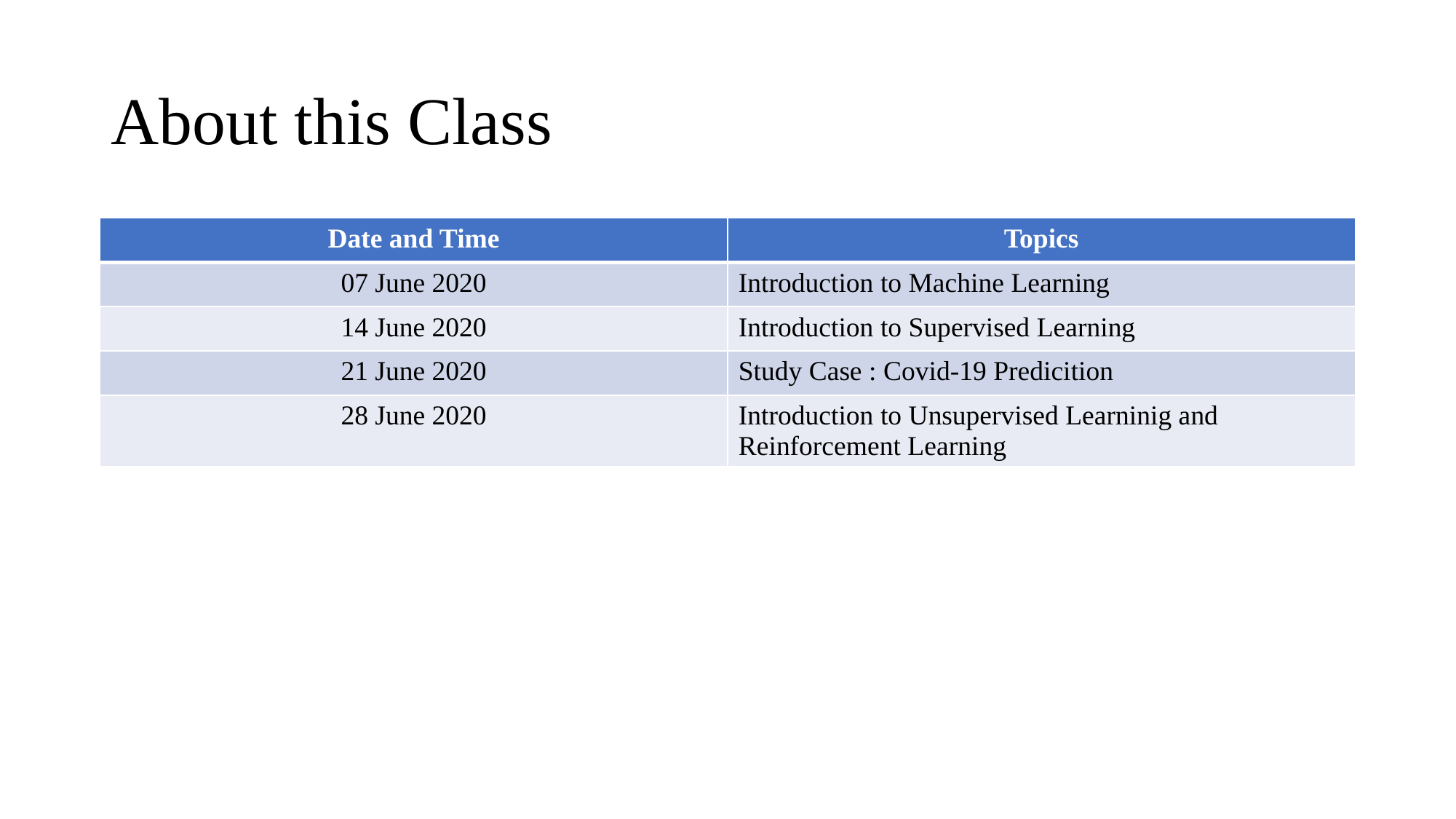

# About this Class
| Date and Time | Topics |
| --- | --- |
| 07 June 2020 | Introduction to Machine Learning |
| 14 June 2020 | Introduction to Supervised Learning |
| 21 June 2020 | Study Case : Covid-19 Predicition |
| 28 June 2020 | Introduction to Unsupervised Learninig and Reinforcement Learning |